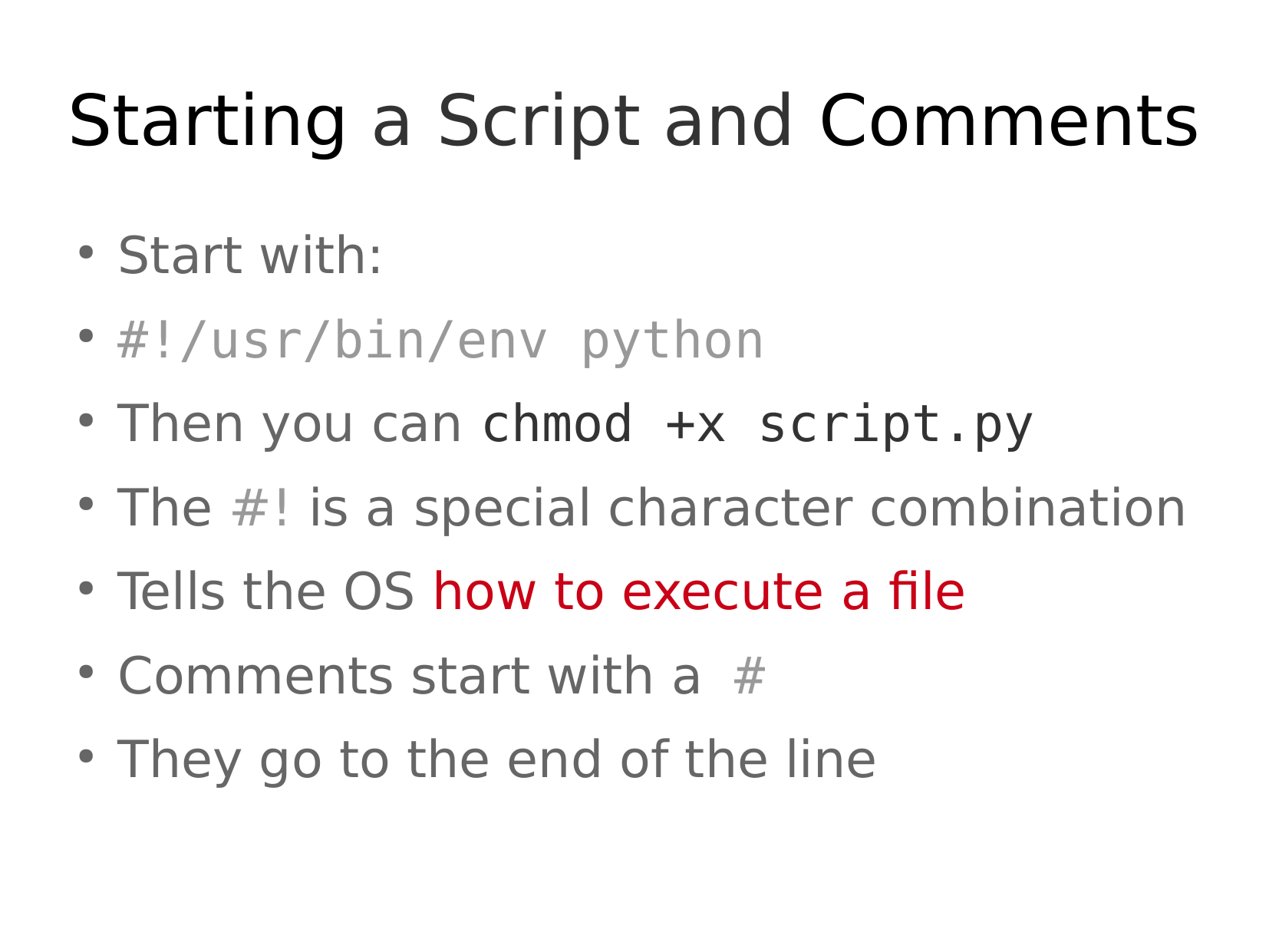

Start with:
#!/usr/bin/env python
Then you can chmod +x script.py
The #! is a special character combination
Tells the OS how to execute a file
Comments start with a #
They go to the end of the line
Starting a Script and Comments